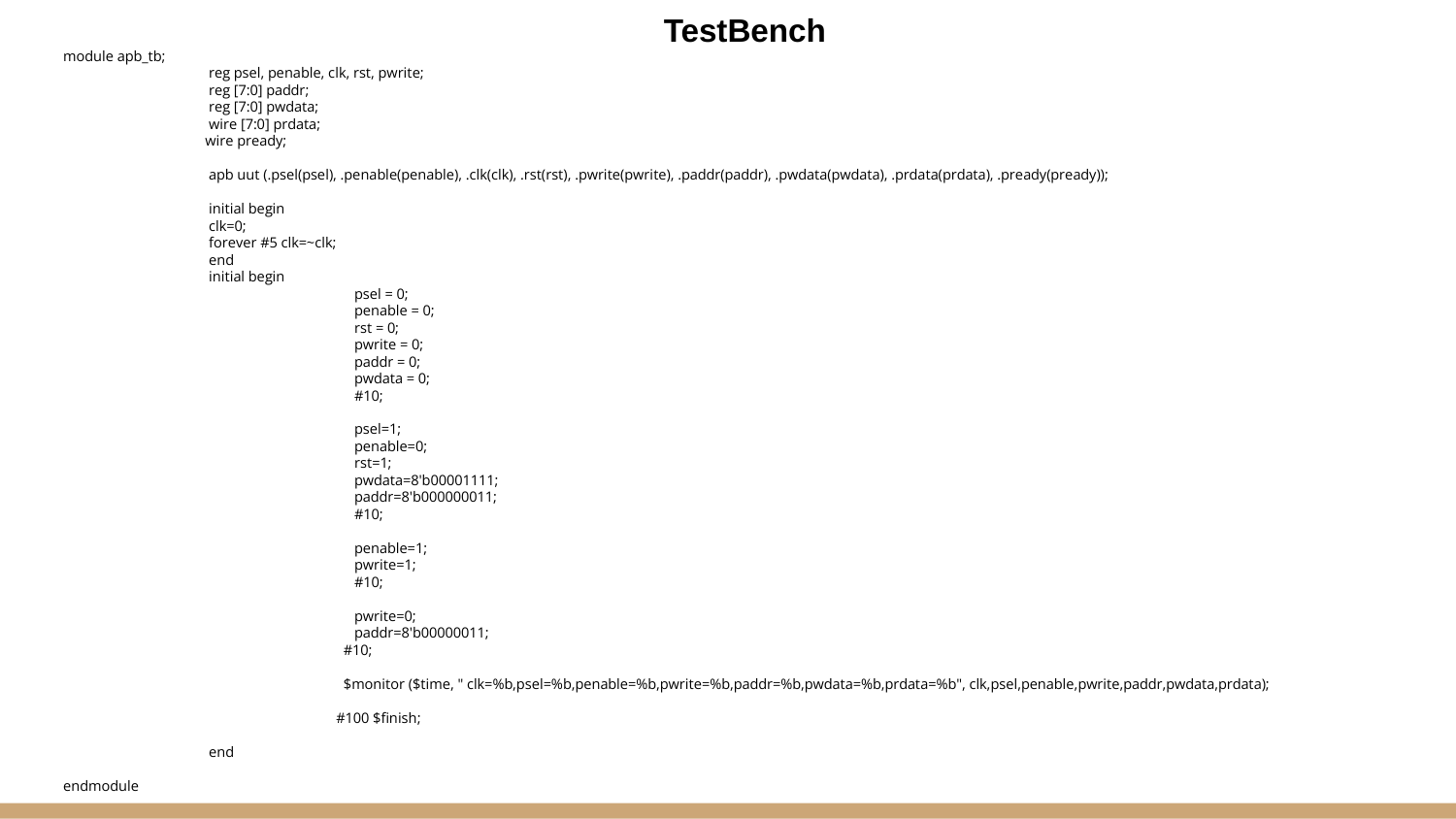

TestBench

module apb_tb;
	reg psel, penable, clk, rst, pwrite;
	reg [7:0] paddr;
	reg [7:0] pwdata;
	wire [7:0] prdata;
                                       wire pready;

	apb uut (.psel(psel), .penable(penable), .clk(clk), .rst(rst), .pwrite(pwrite), .paddr(paddr), .pwdata(pwdata), .prdata(prdata), .pready(pready));

	initial begin
	clk=0;
	forever #5 clk=~clk;
	end
	initial begin
		psel = 0;
		penable = 0;
		rst = 0;
		pwrite = 0;
		paddr = 0;
		pwdata = 0;
		#10;

		psel=1;
		penable=0;
		rst=1;
		pwdata=8'b00001111;
		paddr=8'b000000011;
		#10;

		penable=1;
		pwrite=1;
		#10;

		pwrite=0;
		paddr=8'b00000011;
	                                     #10;

	                                     $monitor ($time, " clk=%b,psel=%b,penable=%b,pwrite=%b,paddr=%b,pwdata=%b,prdata=%b", clk,psel,penable,pwrite,paddr,pwdata,prdata);

	                                   #100 $finish;

	end

endmodule